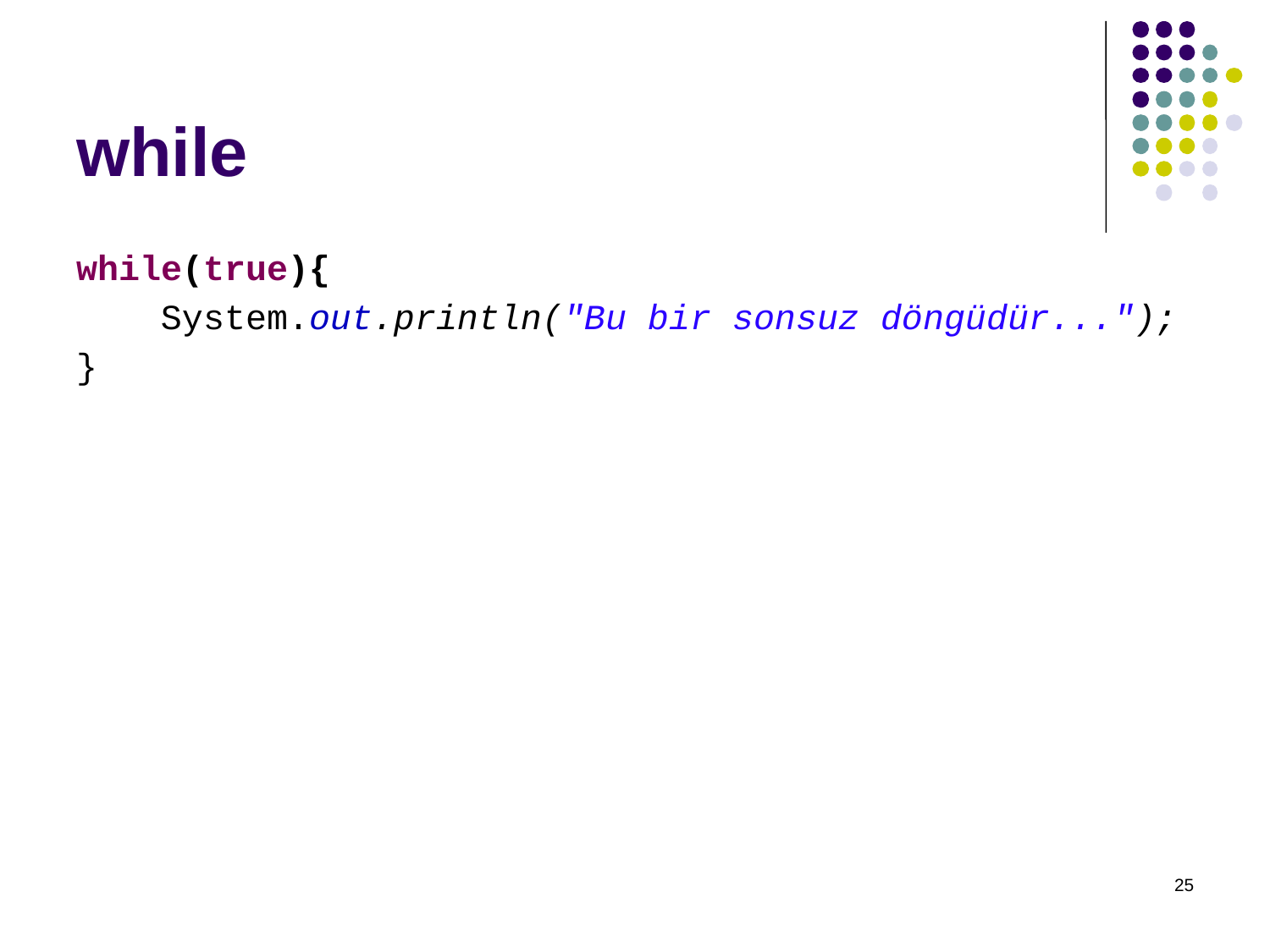

# while
while(true){
    System.out.println("Bu bir sonsuz döngüdür...");
}
25